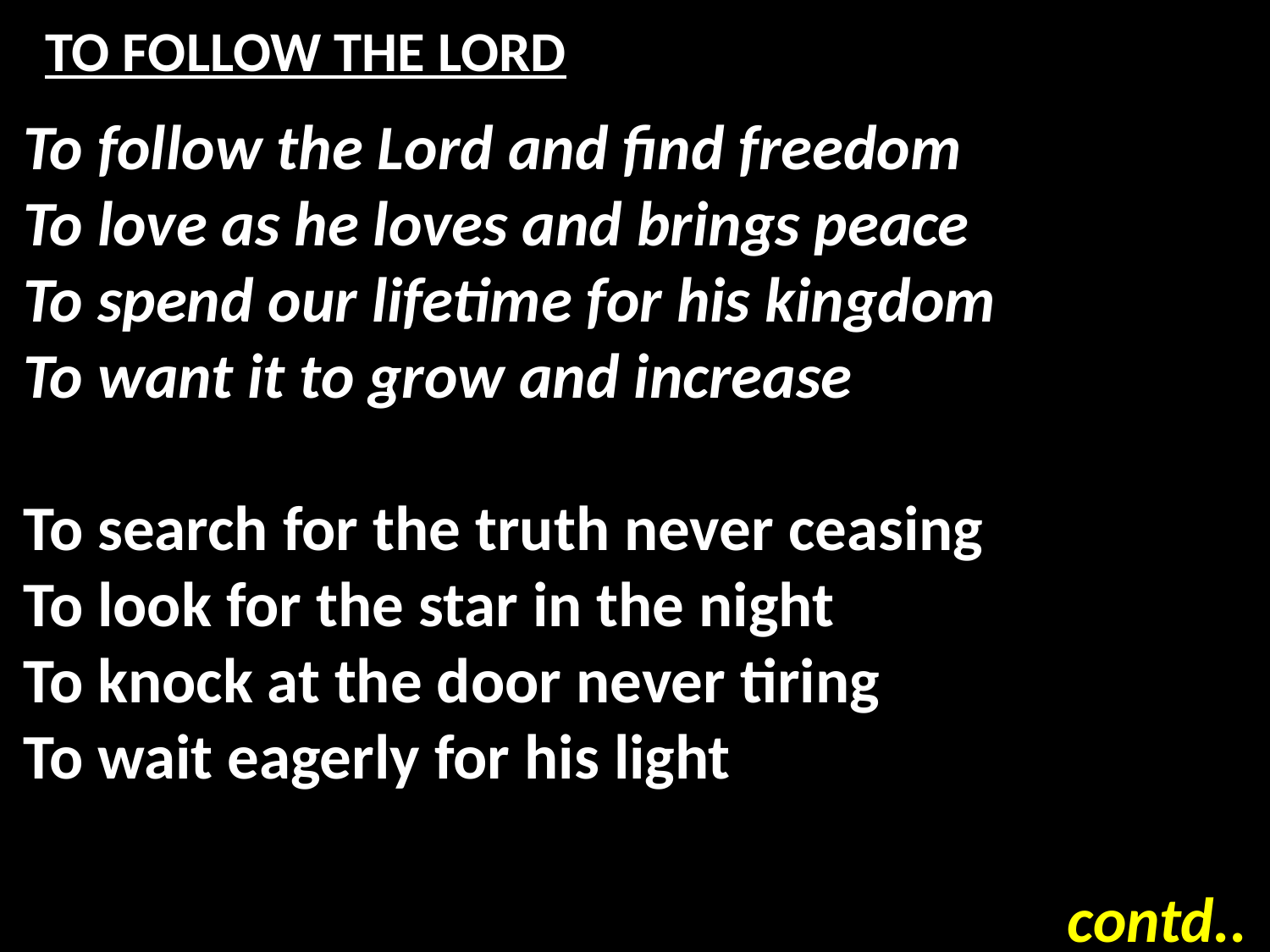

# TO FOLLOW THE LORD
To follow the Lord and find freedom
To love as he loves and brings peace
To spend our lifetime for his kingdom
To want it to grow and increase

To search for the truth never ceasing
To look for the star in the night
To knock at the door never tiring
To wait eagerly for his light
contd..